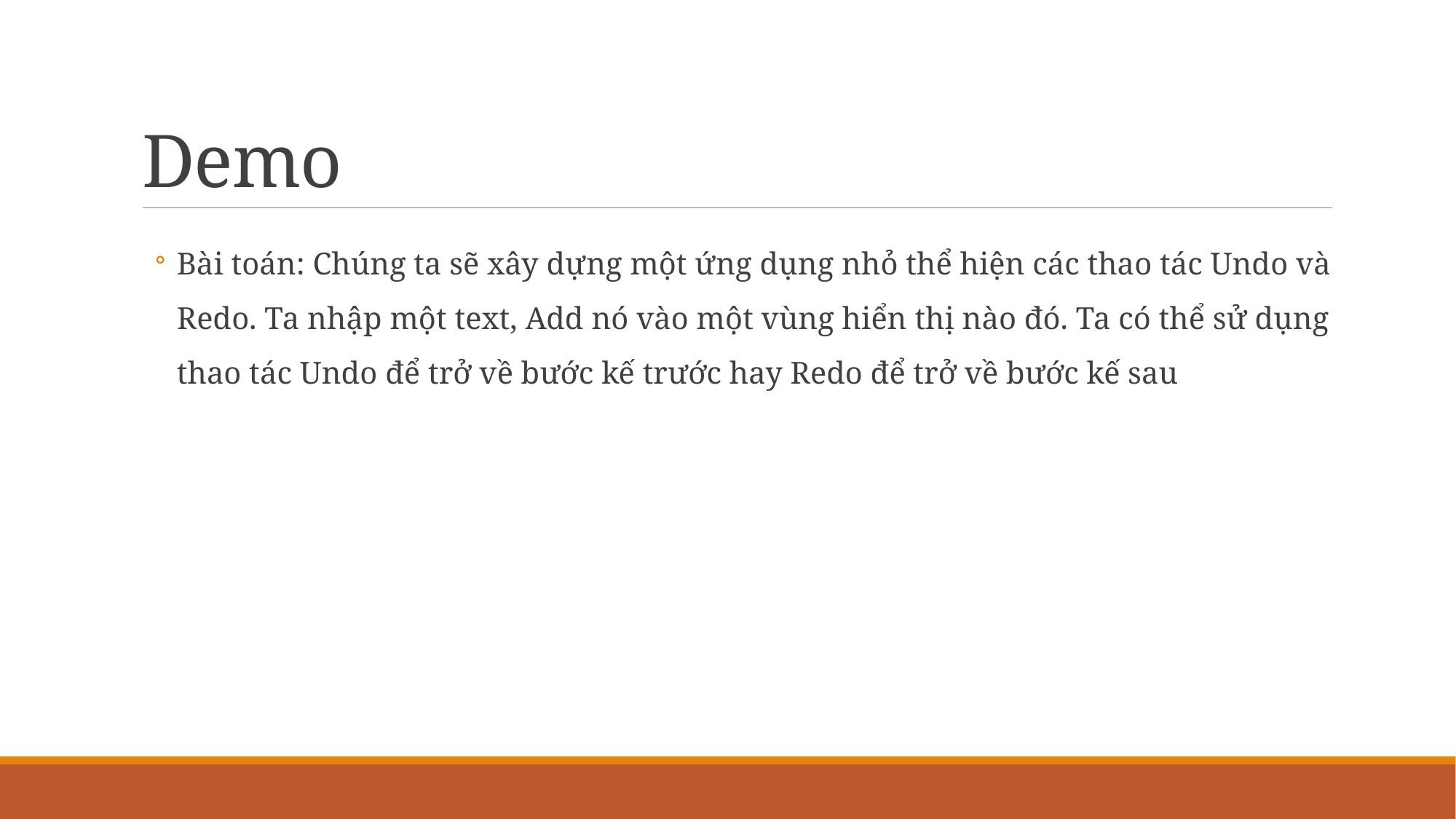

# Demo
Bài toán: Chúng ta sẽ xây dựng một ứng dụng nhỏ thể hiện các thao tác Undo và Redo. Ta nhập một text, Add nó vào một vùng hiển thị nào đó. Ta có thể sử dụng thao tác Undo để trở về bước kế trước hay Redo để trở về bước kế sau